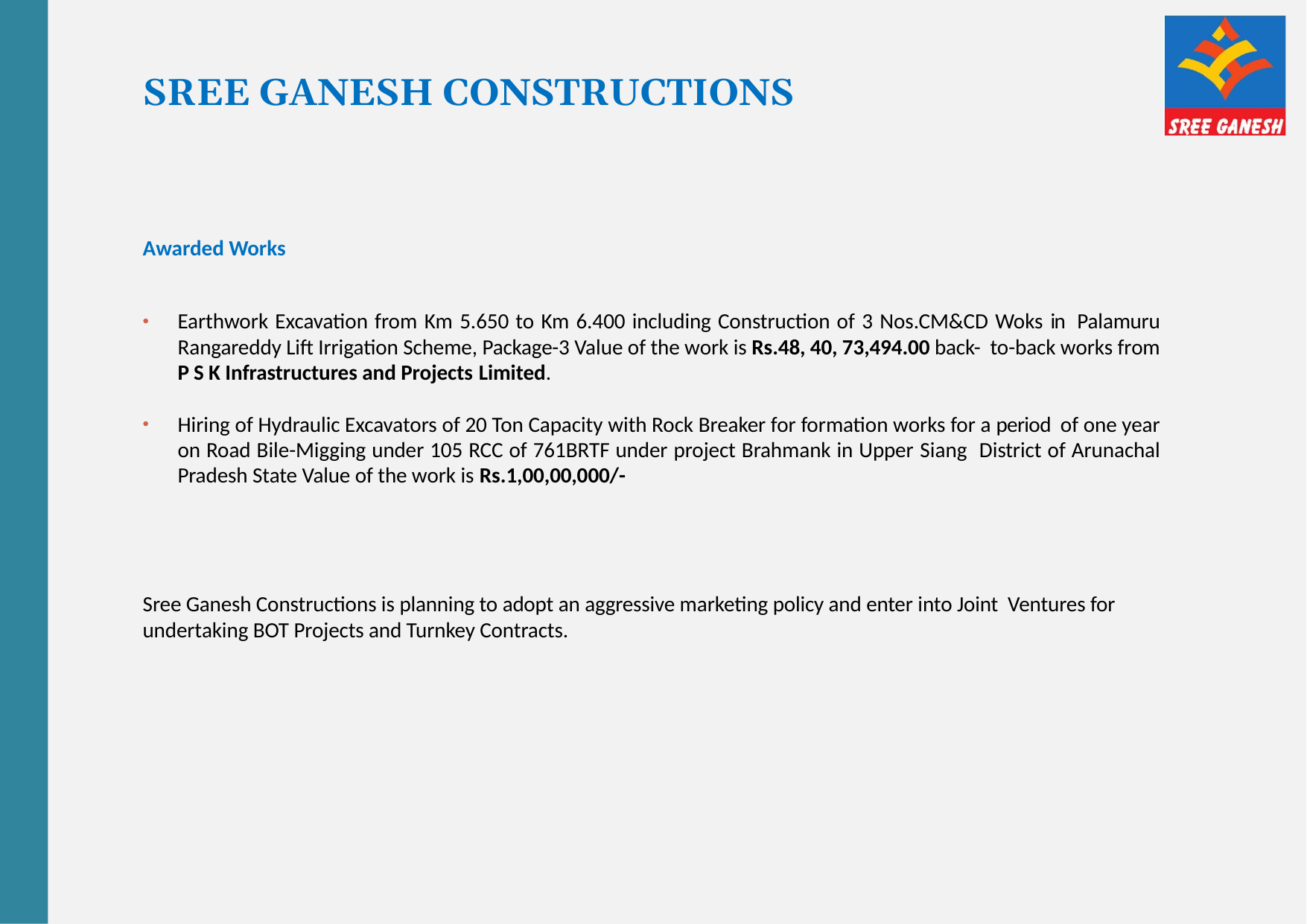

# SREE GANESH CONSTRUCTIONS
Awarded Works

Earthwork Excavation from Km 5.650 to Km 6.400 including Construction of 3 Nos.CM&CD Woks in  Palamuru Rangareddy Lift Irrigation Scheme, Package-3 Value of the work is Rs.48, 40, 73,494.00 back-  to-back works from P S K Infrastructures and Projects Limited.

Hiring of Hydraulic Excavators of 20 Ton Capacity with Rock Breaker for formation works for a period  of one year on Road Bile-Migging under 105 RCC of 761BRTF under project Brahmank in Upper Siang  District of Arunachal Pradesh State Value of the work is Rs.1,00,00,000/-
Sree Ganesh Constructions is planning to adopt an aggressive marketing policy and enter into Joint  Ventures for undertaking BOT Projects and Turnkey Contracts.